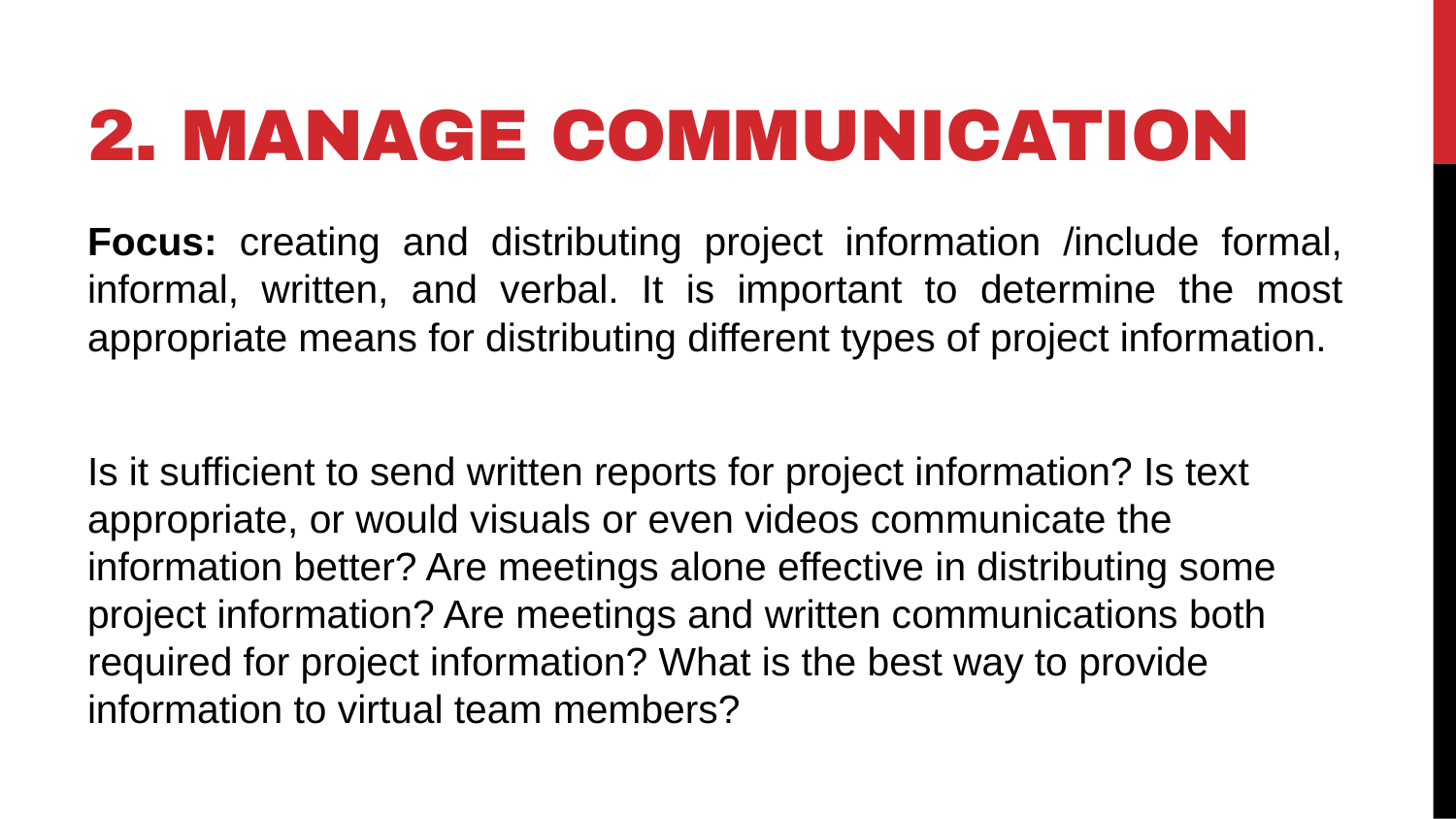

# 2. Manage communication
Focus: creating and distributing project information /include formal, informal, written, and verbal. It is important to determine the most appropriate means for distributing different types of project information.

Is it sufficient to send written reports for project information? Is text appropriate, or would visuals or even videos communicate the information better? Are meetings alone effective in distributing some project information? Are meetings and written communications both required for project information? What is the best way to provide information to virtual team members?